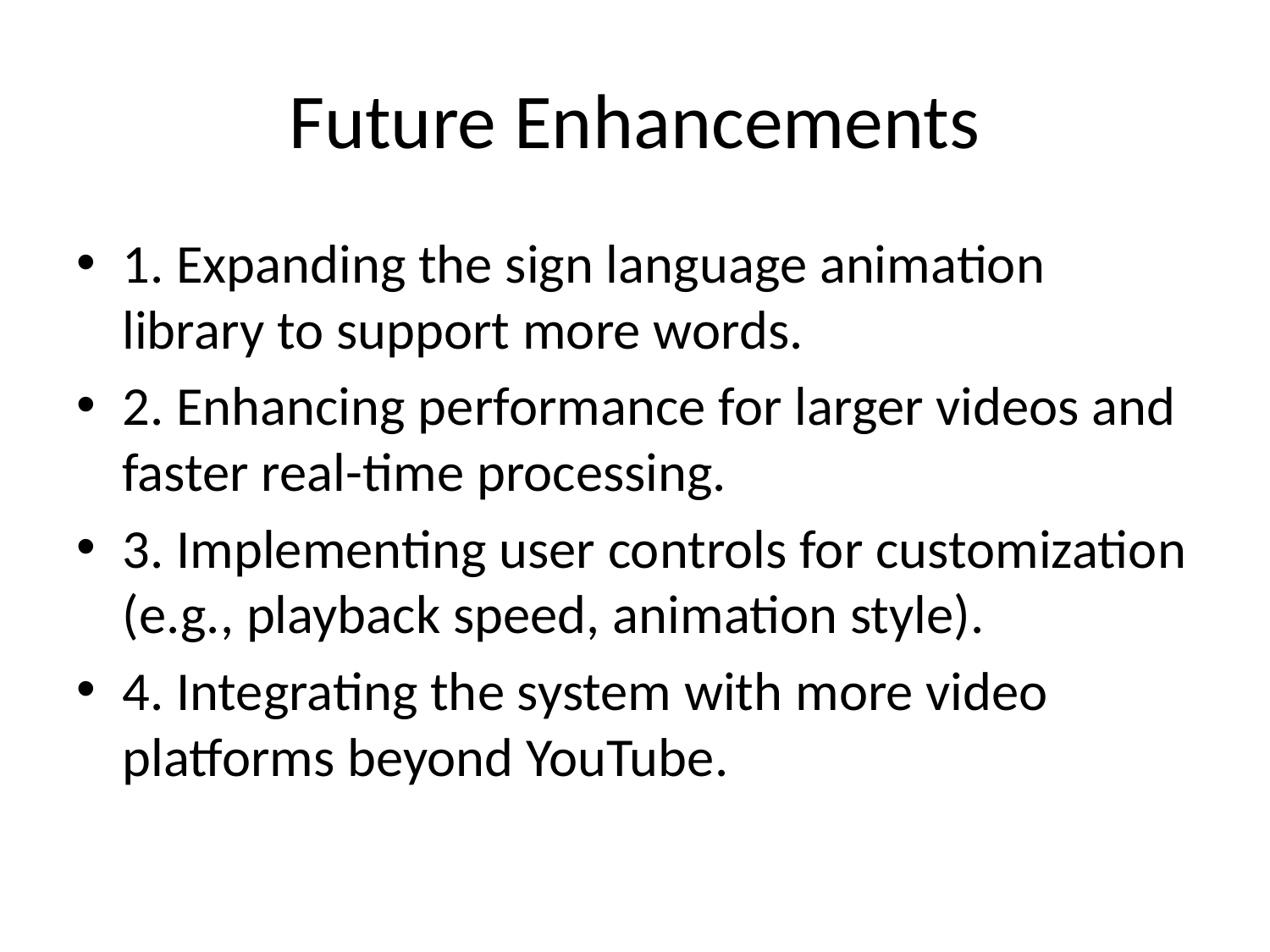

# Future Enhancements
1. Expanding the sign language animation library to support more words.
2. Enhancing performance for larger videos and faster real-time processing.
3. Implementing user controls for customization (e.g., playback speed, animation style).
4. Integrating the system with more video platforms beyond YouTube.